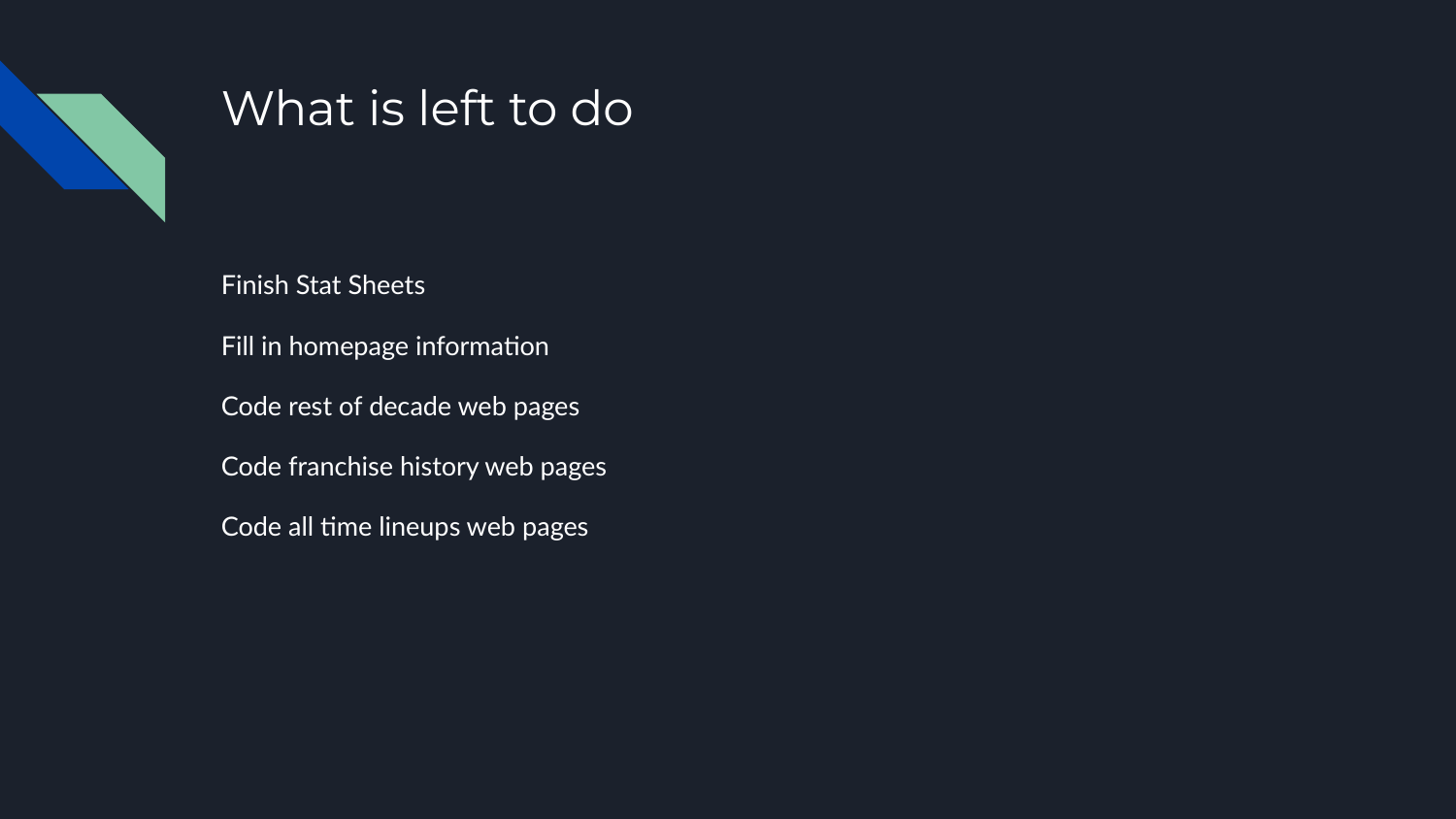

# What is left to do
Finish Stat Sheets
Fill in homepage information
Code rest of decade web pages
Code franchise history web pages
Code all time lineups web pages